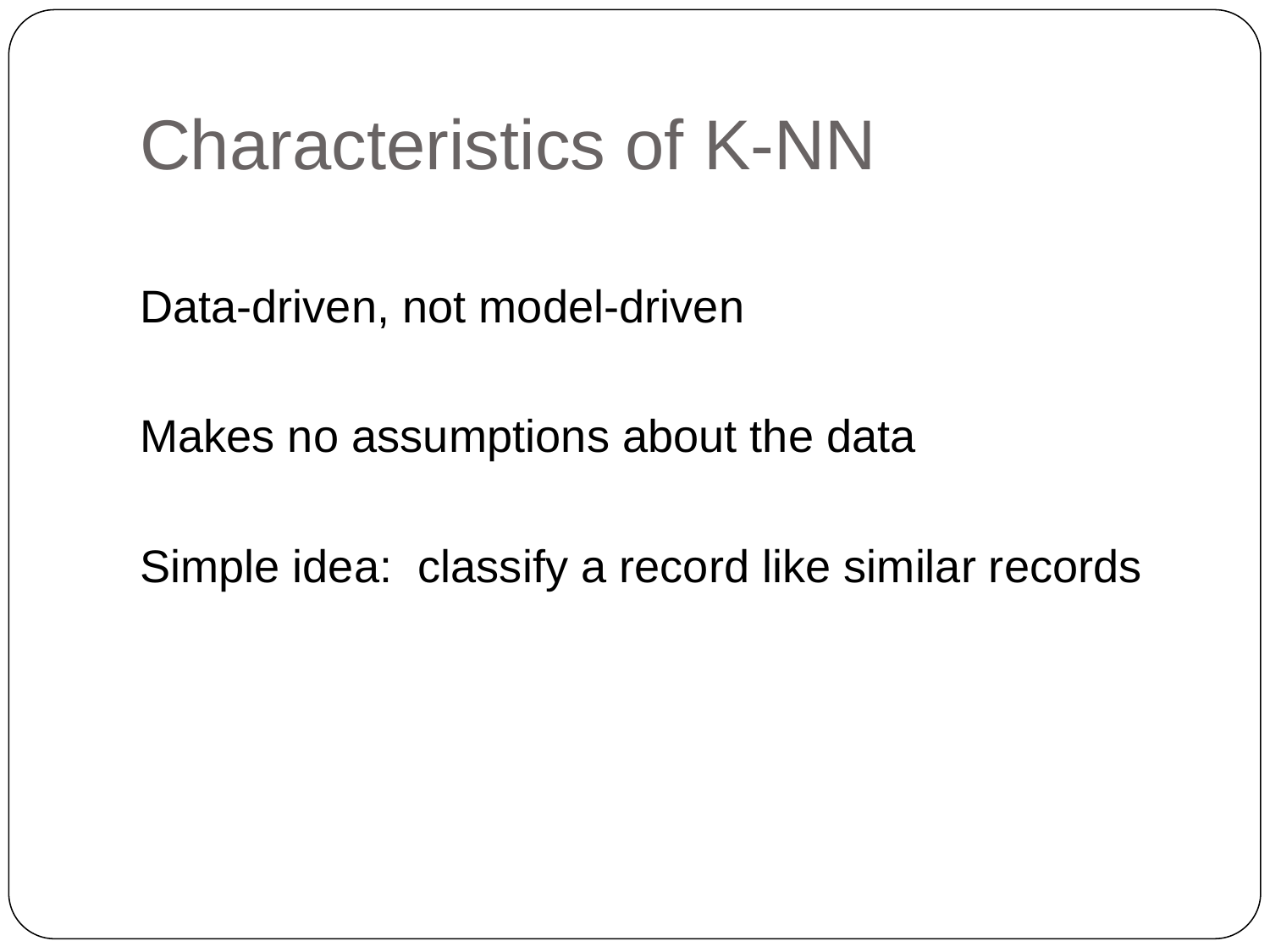

# Characteristics of K-NN

Data-driven, not model-driven

Makes no assumptions about the data

Simple idea:  classify a record like similar records